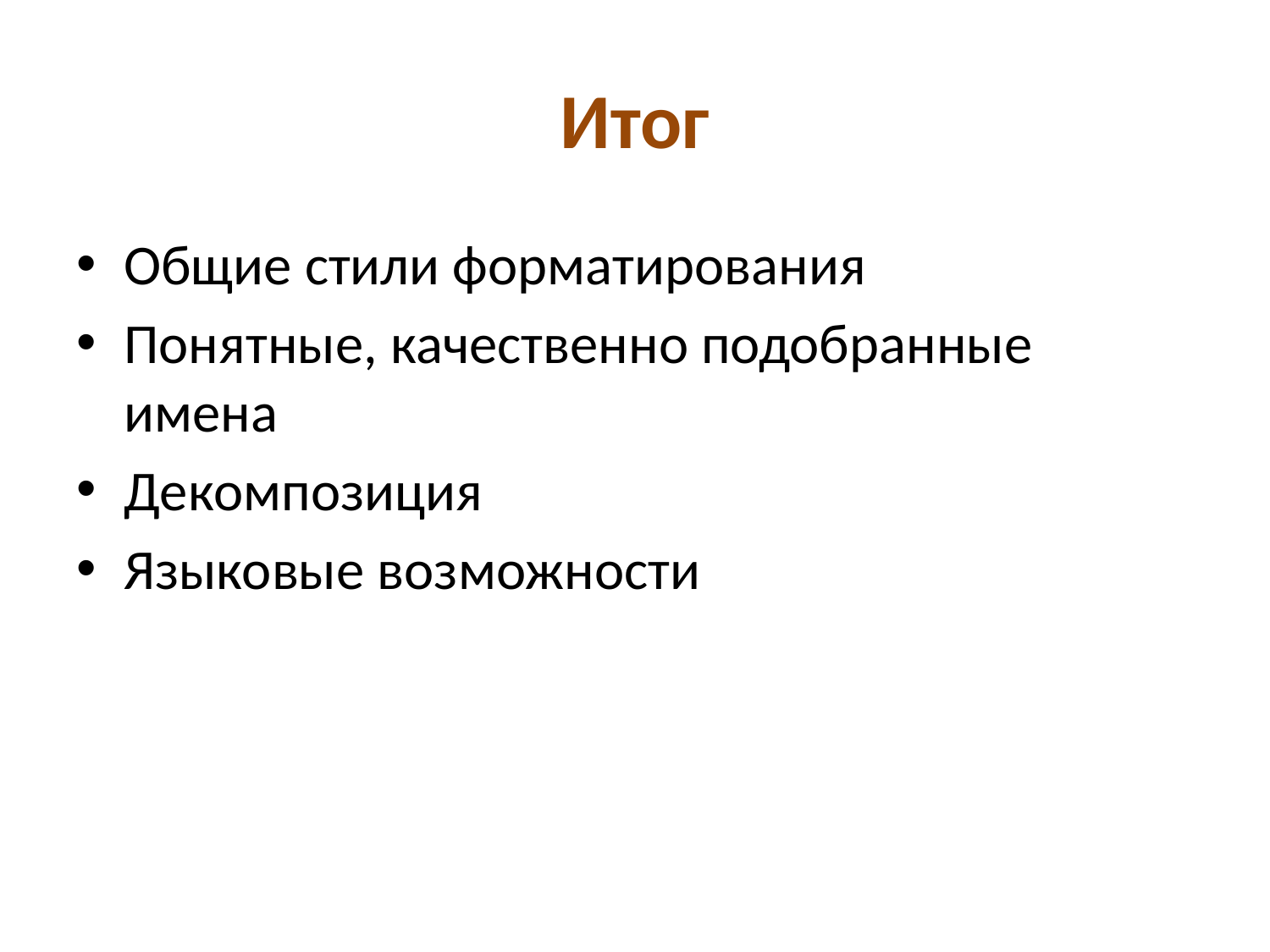

# Итог
Общие стили форматирования
Понятные, качественно подобранные  имена
Декомпозиция
Языковые возможности